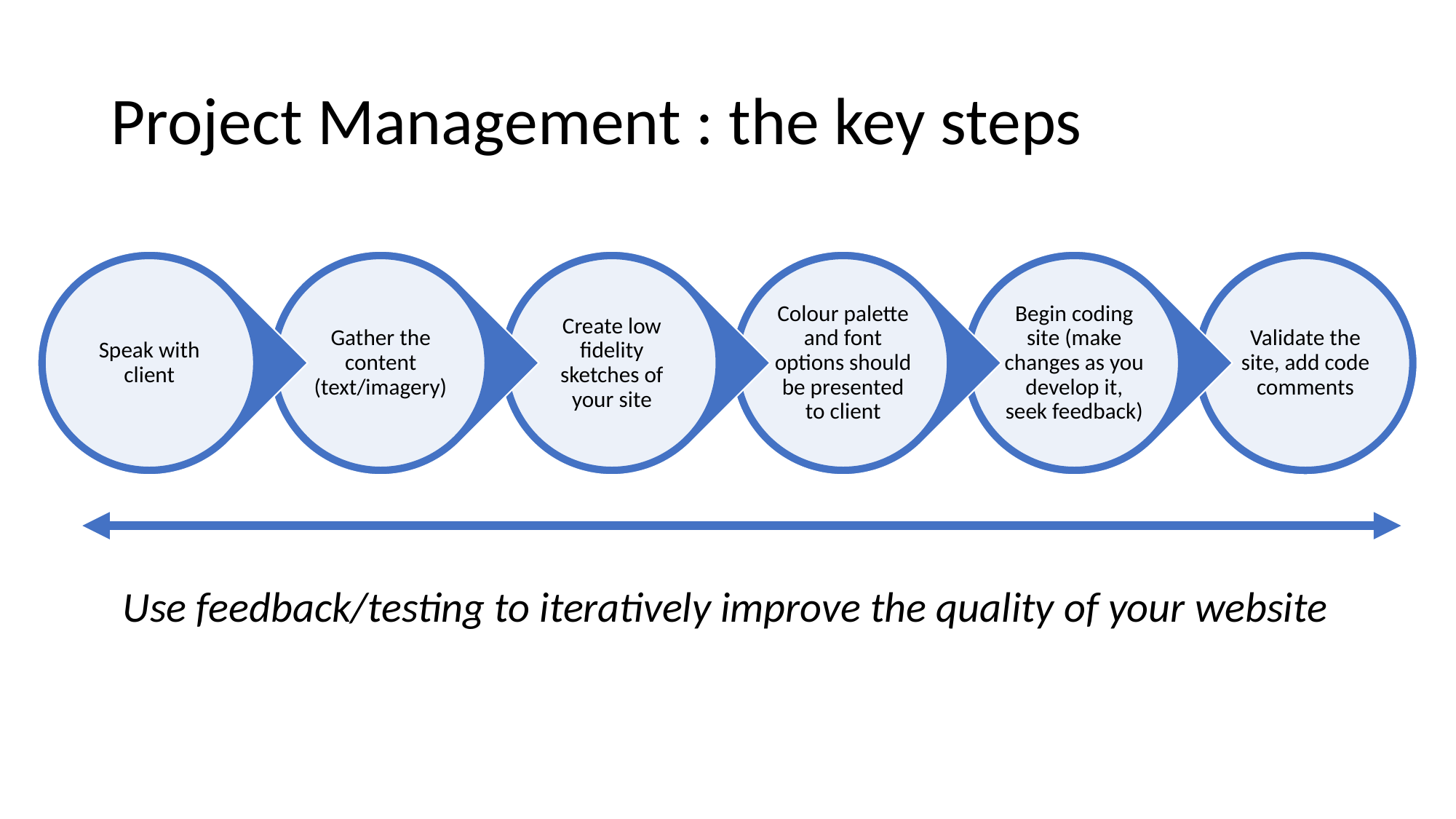

# Project Management : the key steps
Validate the site, add code comments
Begin coding site (make changes as you develop it, seek feedback)
Colour palette and font options should be presented to client
Create low fidelity sketches of your site
Gather the content (text/imagery)
Speak with client
Use feedback/testing to iteratively improve the quality of your website